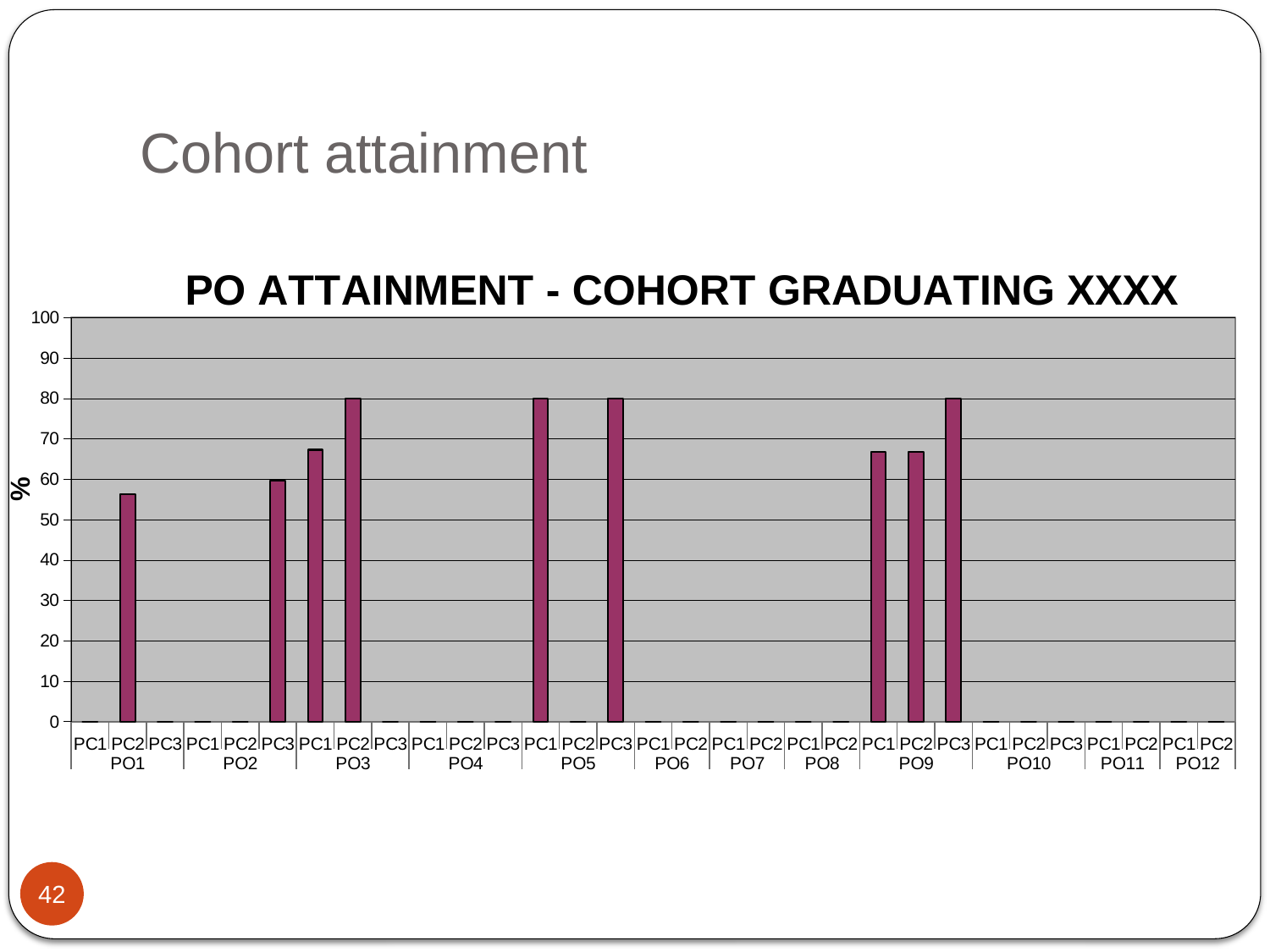

# Cohort attainment

### Chart: PO ATTAINMENT - COHORT GRADUATING XXXX

| Category |  |
|---|---|
| PC1 | 0.0 |
| PC2 | 56.263157894736906 |
| PC3 | 0.0 |
| PC1 | 0.0 |
| PC2 | 0.0 |
| PC3 | 59.59 |
| PC1 | 67.28947368421068 |
| PC2 | 79.86842105263135 |
| PC3 | 0.0 |
| PC1 | 0.0 |
| PC2 | 0.0 |
| PC3 | 0.0 |
| PC1 | 79.86842105263135 |
| PC2 | 0.0 |
| PC3 | 79.86842105263135 |
| PC1 | 0.0 |
| PC2 | 0.0 |
| PC1 | 0.0 |
| PC2 | 0.0 |
| PC1 | 0.0 |
| PC2 | 0.0 |
| PC1 | 66.84210526315789 |
| PC2 | 66.84210526315789 |
| PC3 | 79.86842105263135 |
| PC1 | 0.0 |
| PC2 | 0.0 |
| PC3 | 0.0 |
| PC1 | 0.0 |
| PC2 | 0.0 |
| PC1 | 0.0 |
| PC2 | 0.0 |
42